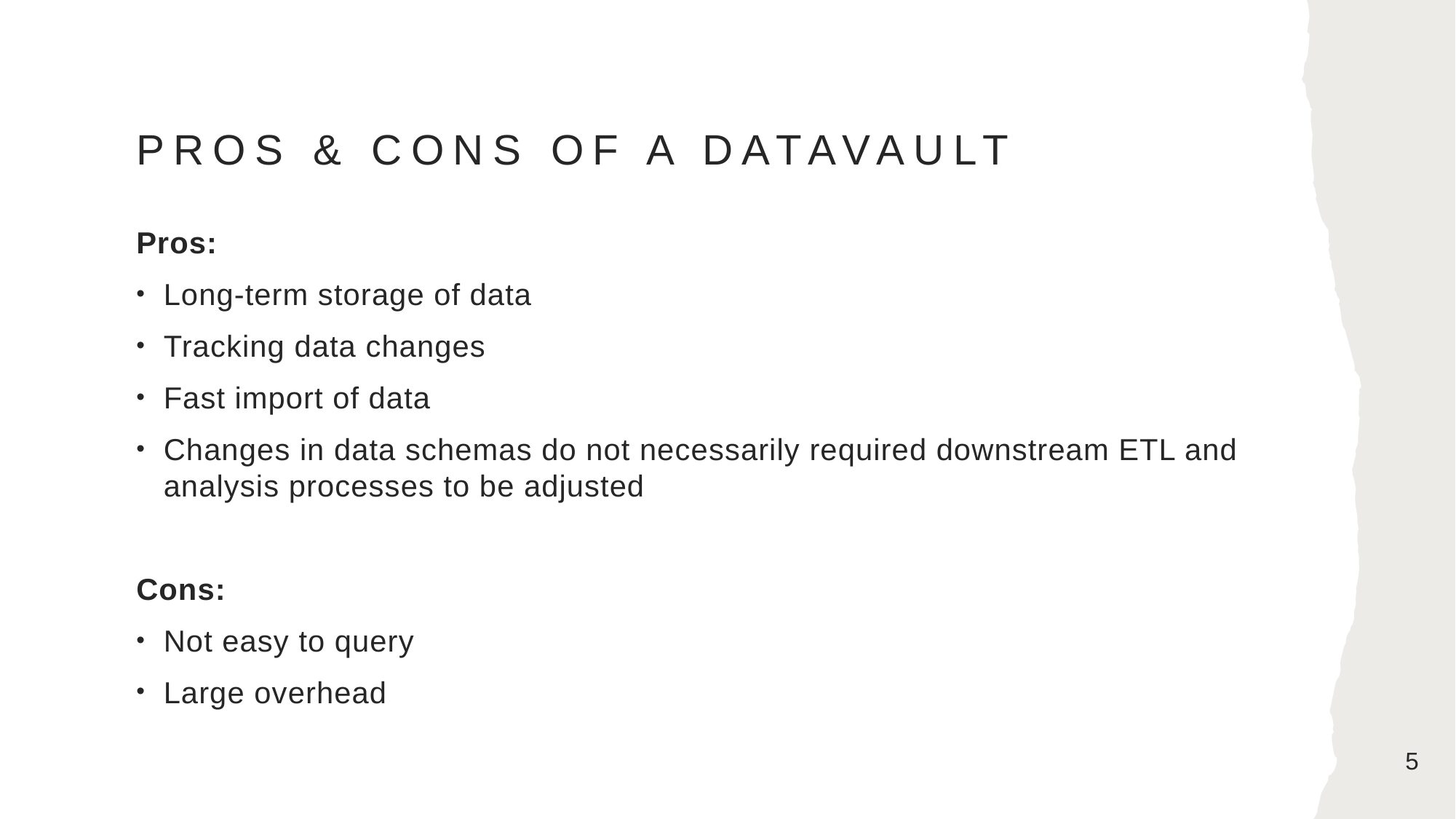

# Pros & cons of a DataVault
Pros:
Long-term storage of data
Tracking data changes
Fast import of data
Changes in data schemas do not necessarily required downstream ETL and analysis processes to be adjusted

Cons:
Not easy to query
Large overhead
5